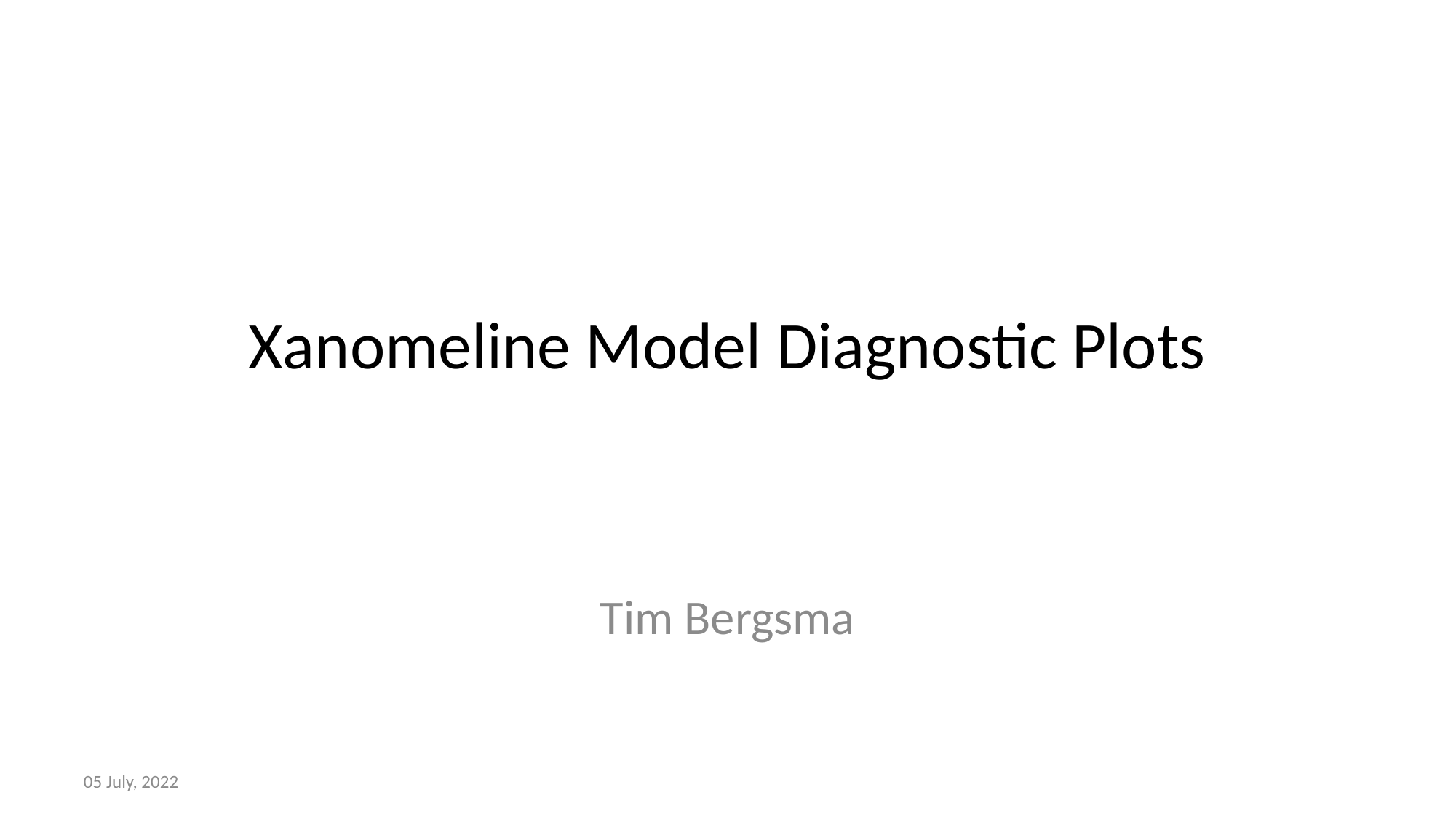

# Xanomeline Model Diagnostic Plots
Tim Bergsma
05 July, 2022